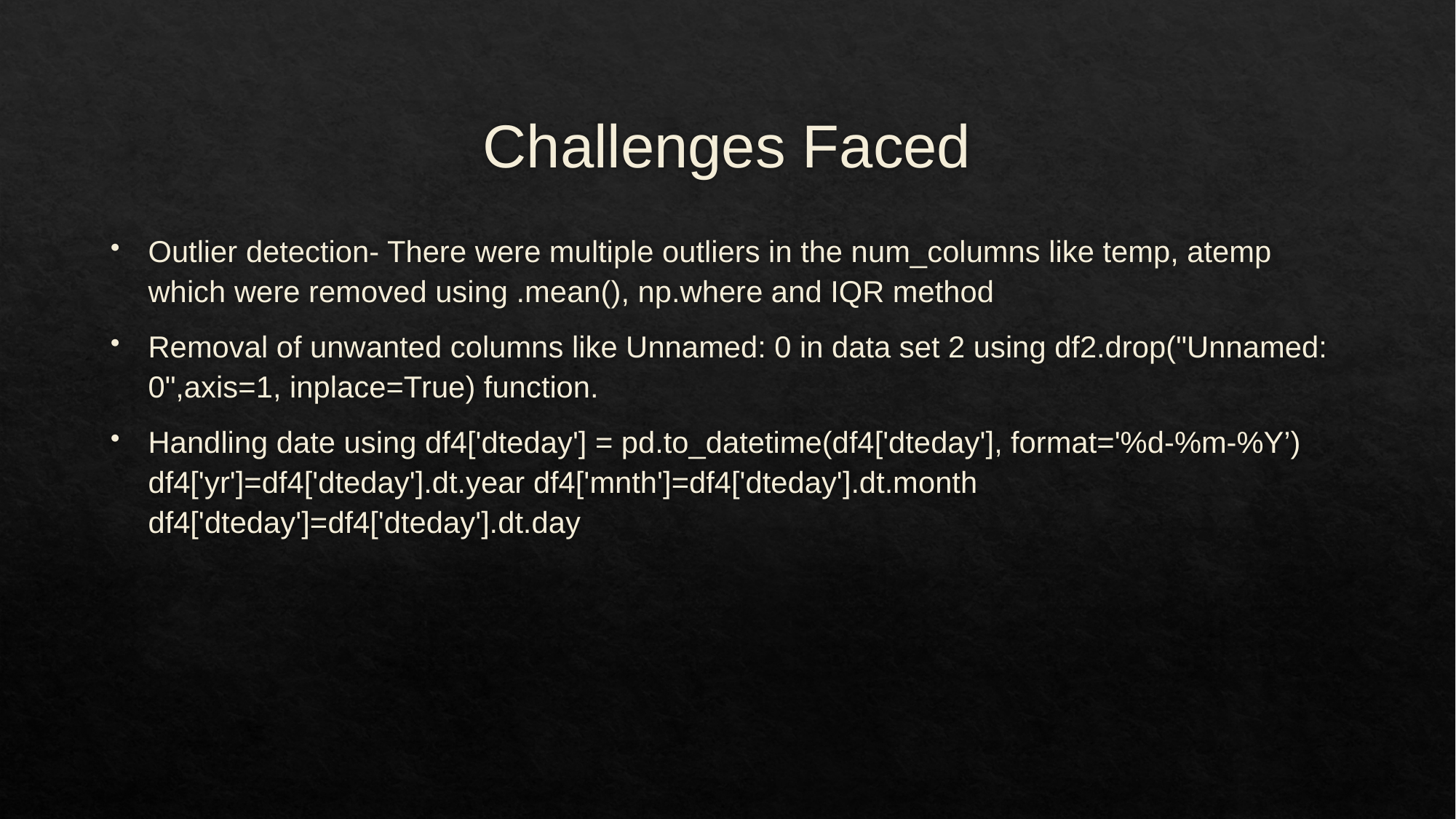

# Challenges Faced
Outlier detection- There were multiple outliers in the num_columns like temp, atemp which were removed using .mean(), np.where and IQR method
Removal of unwanted columns like Unnamed: 0 in data set 2 using df2.drop("Unnamed: 0",axis=1, inplace=True) function.
Handling date using df4['dteday'] = pd.to_datetime(df4['dteday'], format='%d-%m-%Y’) df4['yr']=df4['dteday'].dt.year df4['mnth']=df4['dteday'].dt.month df4['dteday']=df4['dteday'].dt.day